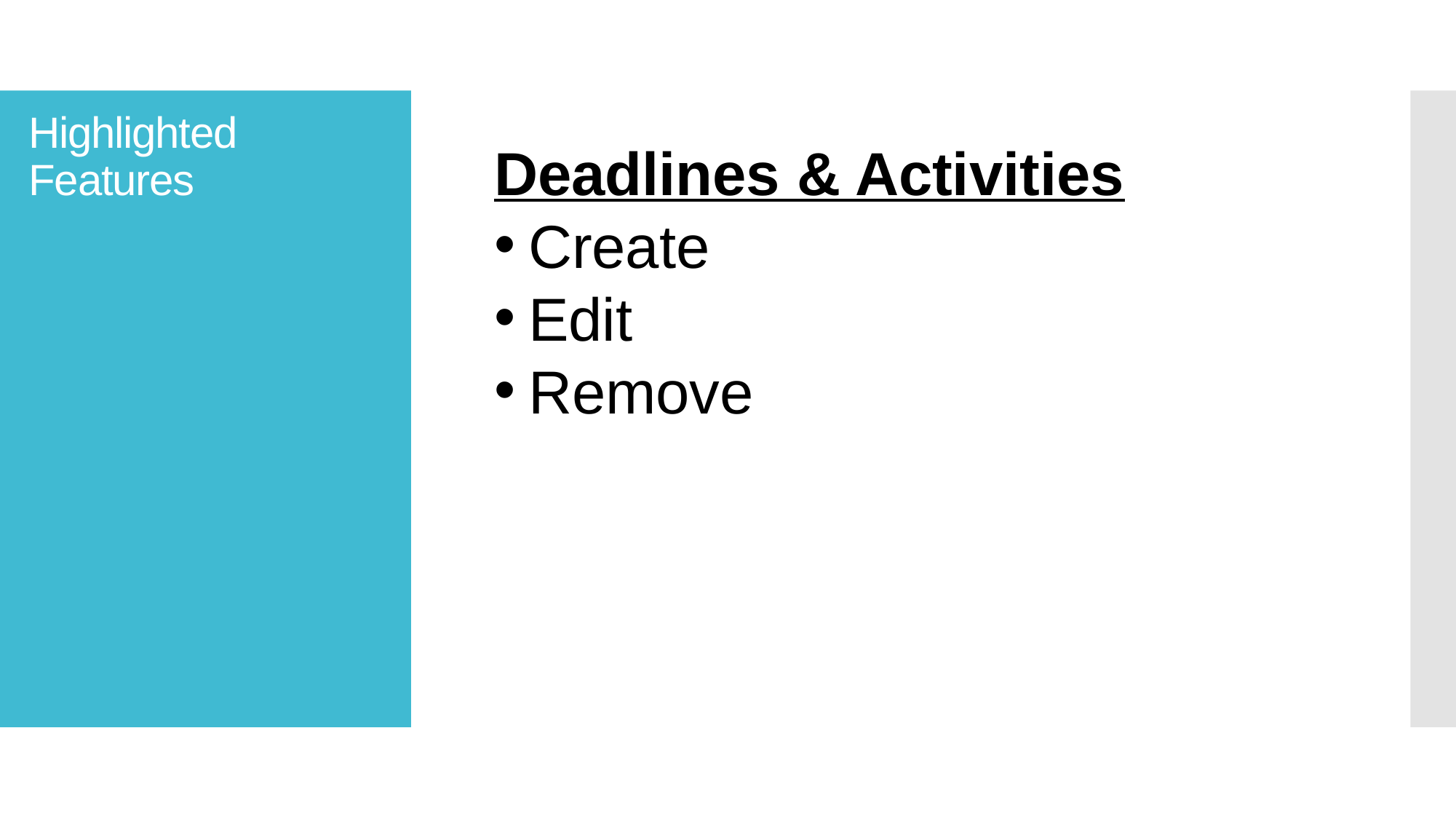

# Highlighted Features
Deadlines & Activities
Create
Edit
Remove